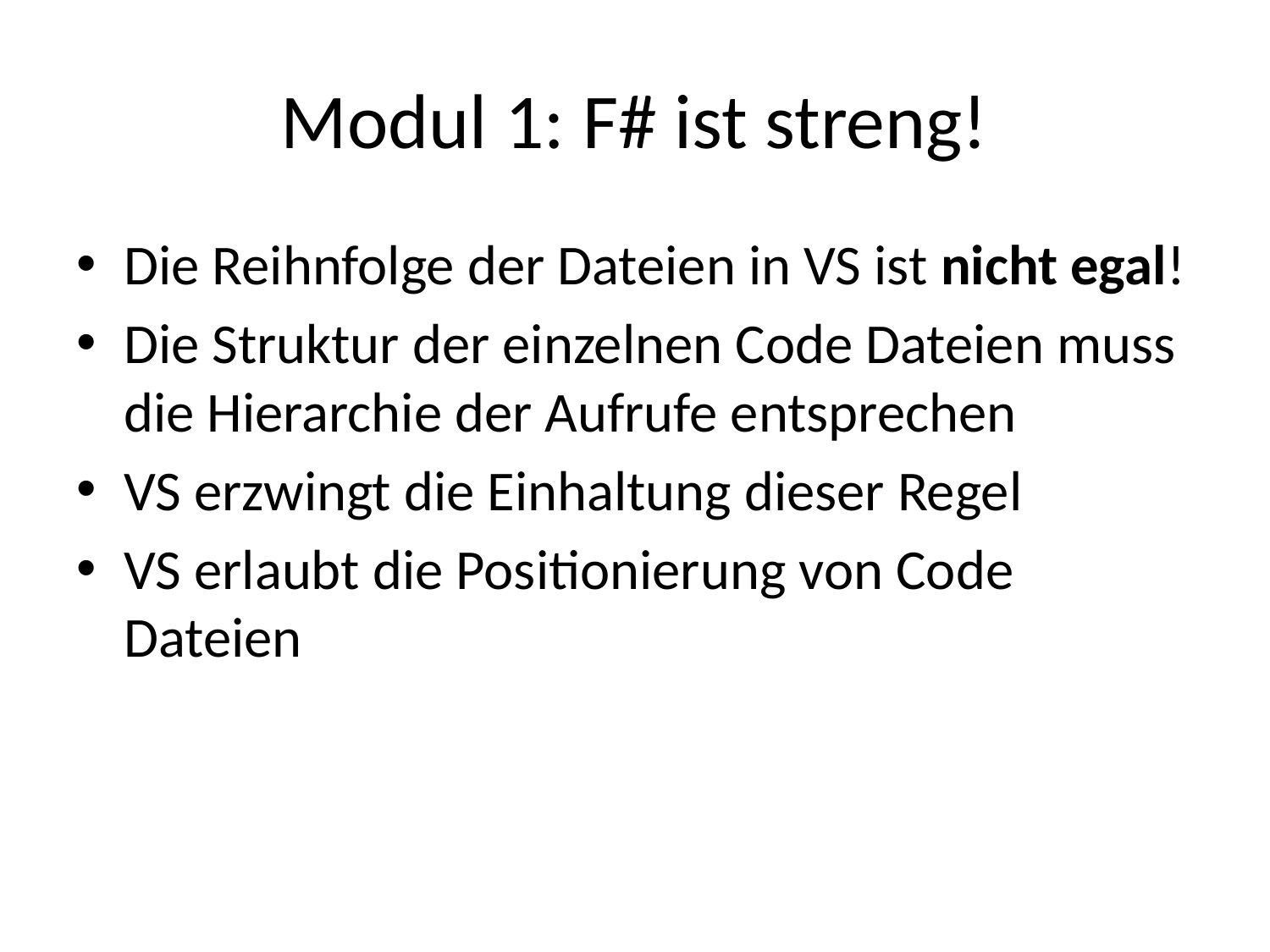

# Modul 1: F# ist streng!
Die Reihnfolge der Dateien in VS ist nicht egal!
Die Struktur der einzelnen Code Dateien muss die Hierarchie der Aufrufe entsprechen
VS erzwingt die Einhaltung dieser Regel
VS erlaubt die Positionierung von Code Dateien